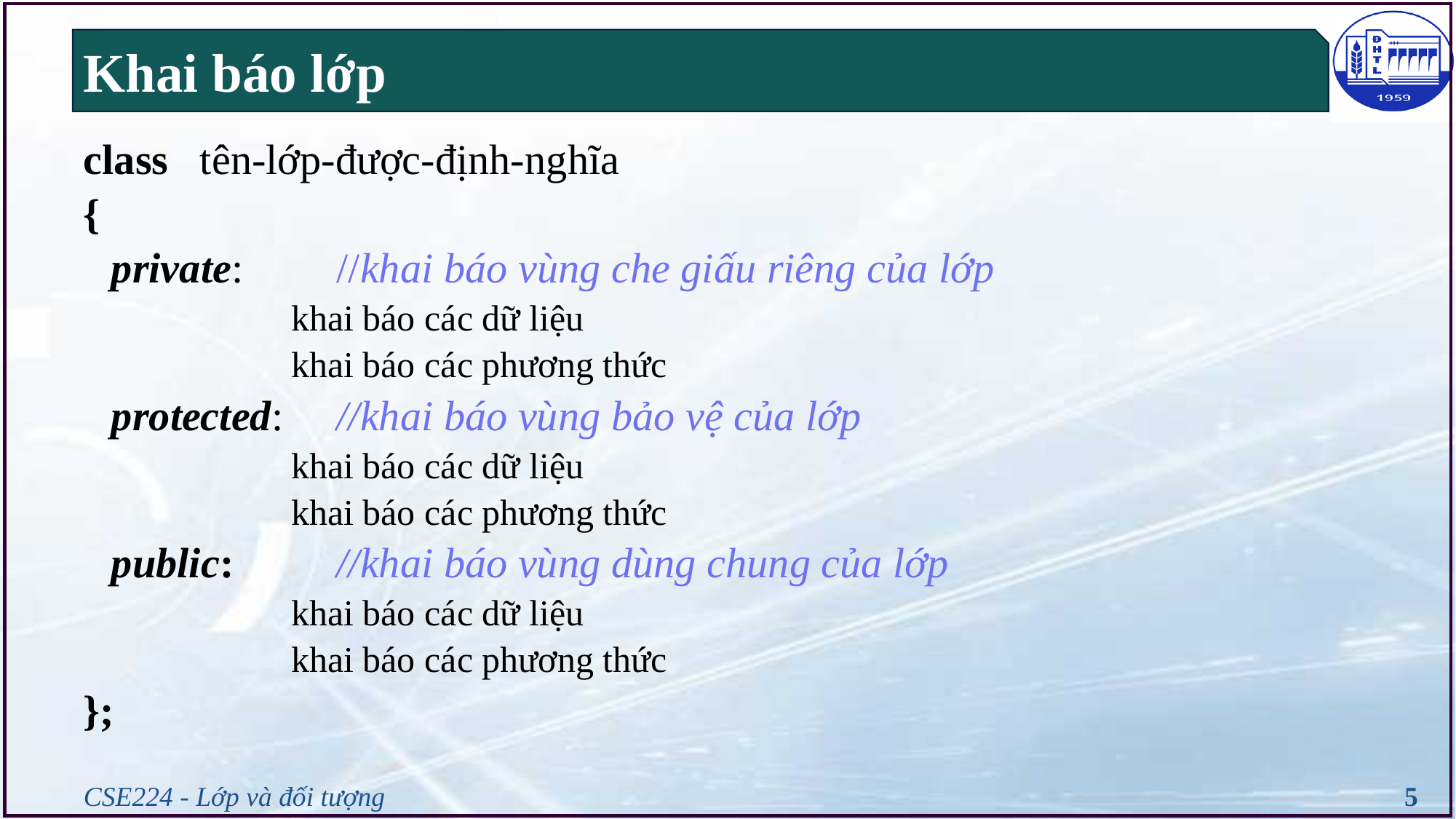

# Khai báo lớp
class   tên-lớp-được-định-nghĩa
{
private:	//khai báo vùng che giấu riêng của lớp
khai báo các dữ liệu
khai báo các phương thức
protected:	//khai báo vùng bảo vệ của lớp
khai báo các dữ liệu
khai báo các phương thức
public:	//khai báo vùng dùng chung của lớp
khai báo các dữ liệu
khai báo các phương thức
};
CSE224 - Lớp và đối tượng
5